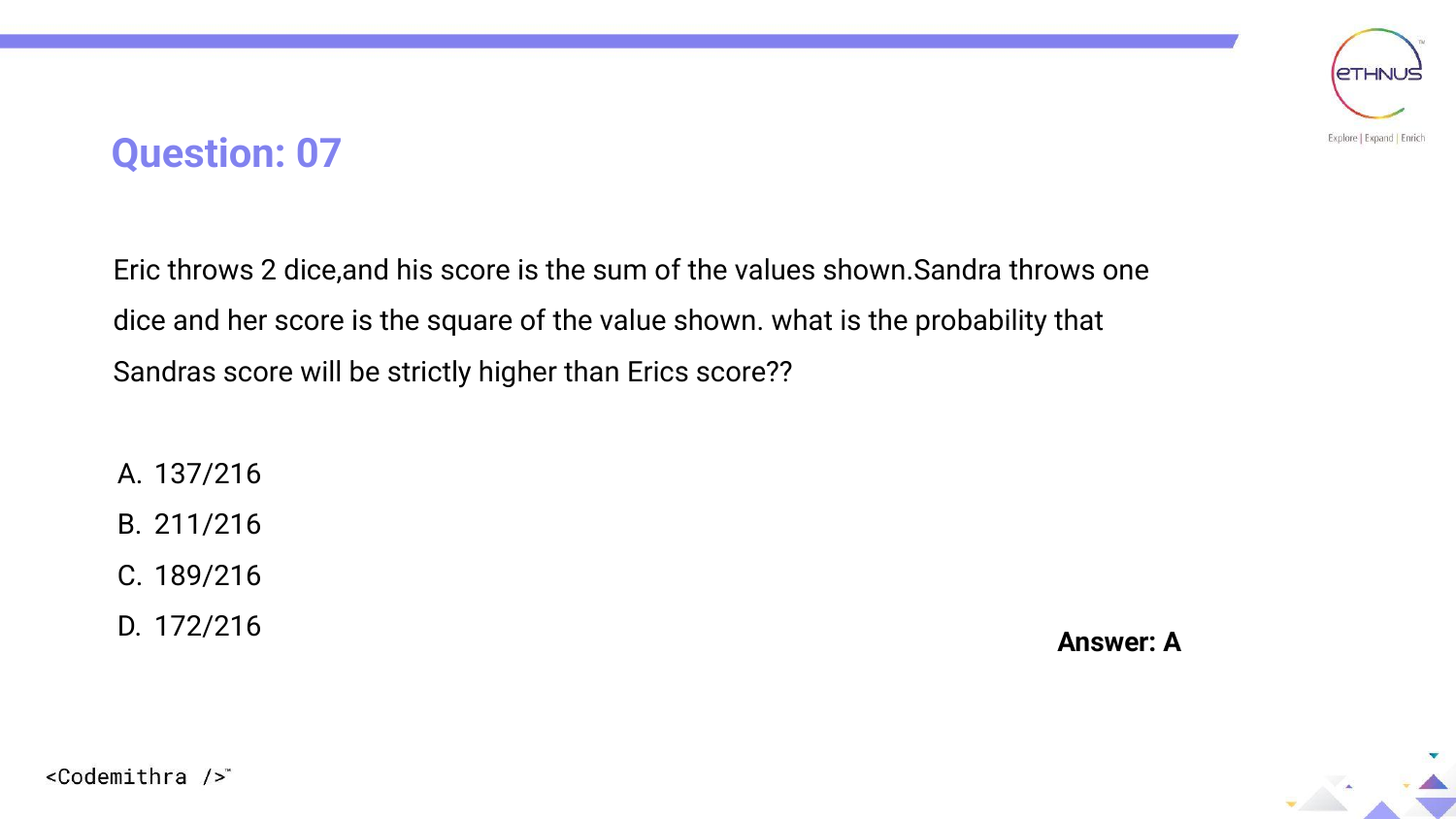

Question: 07
Eric throws 2 dice,and his score is the sum of the values shown.Sandra throws one dice and her score is the square of the value shown. what is the probability that Sandras score will be strictly higher than Erics score??

137/216
211/216
189/216
172/216
Answer: A